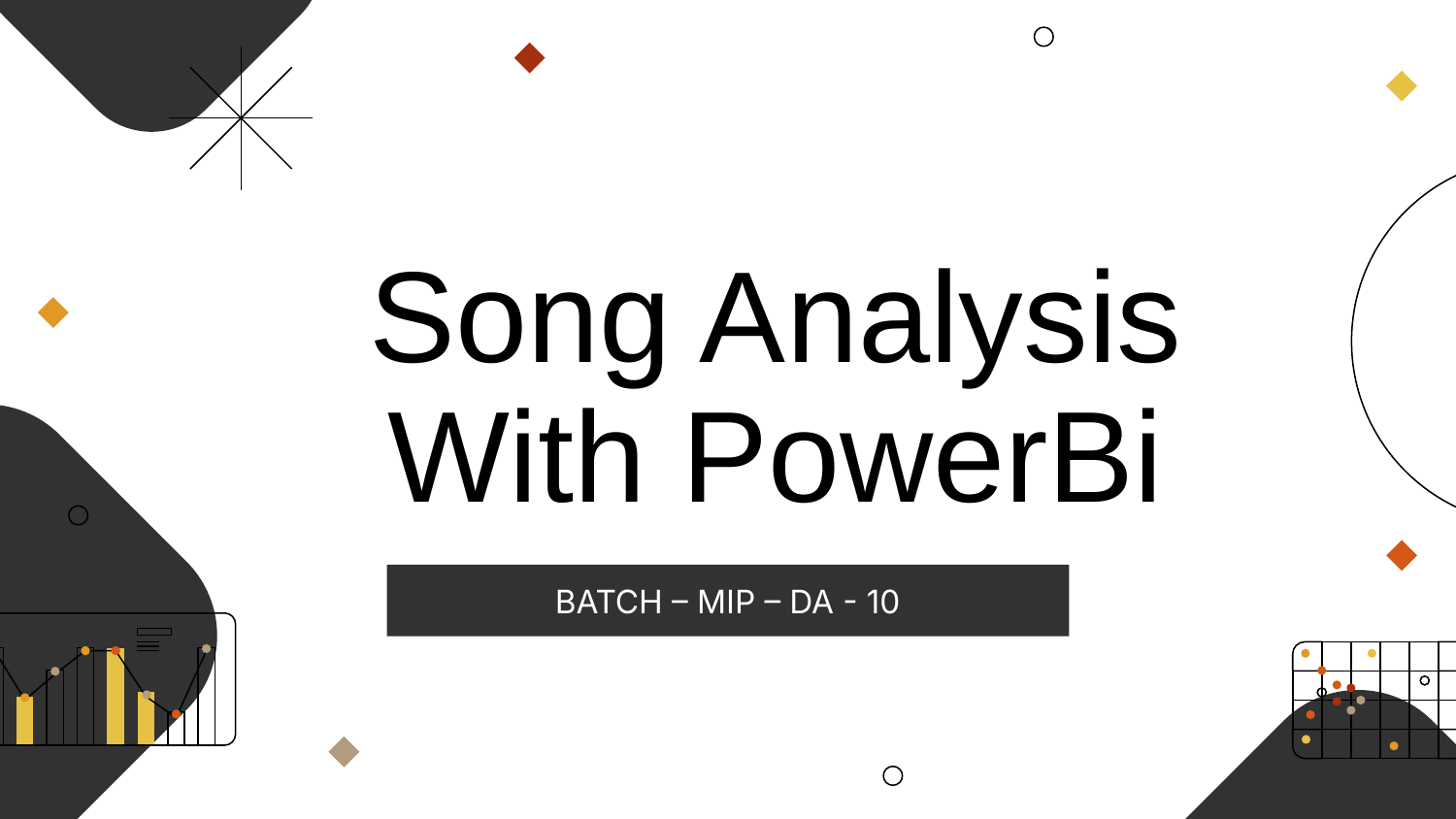

# Song Analysis With PowerBi
BATCH – MIP – DA - 10